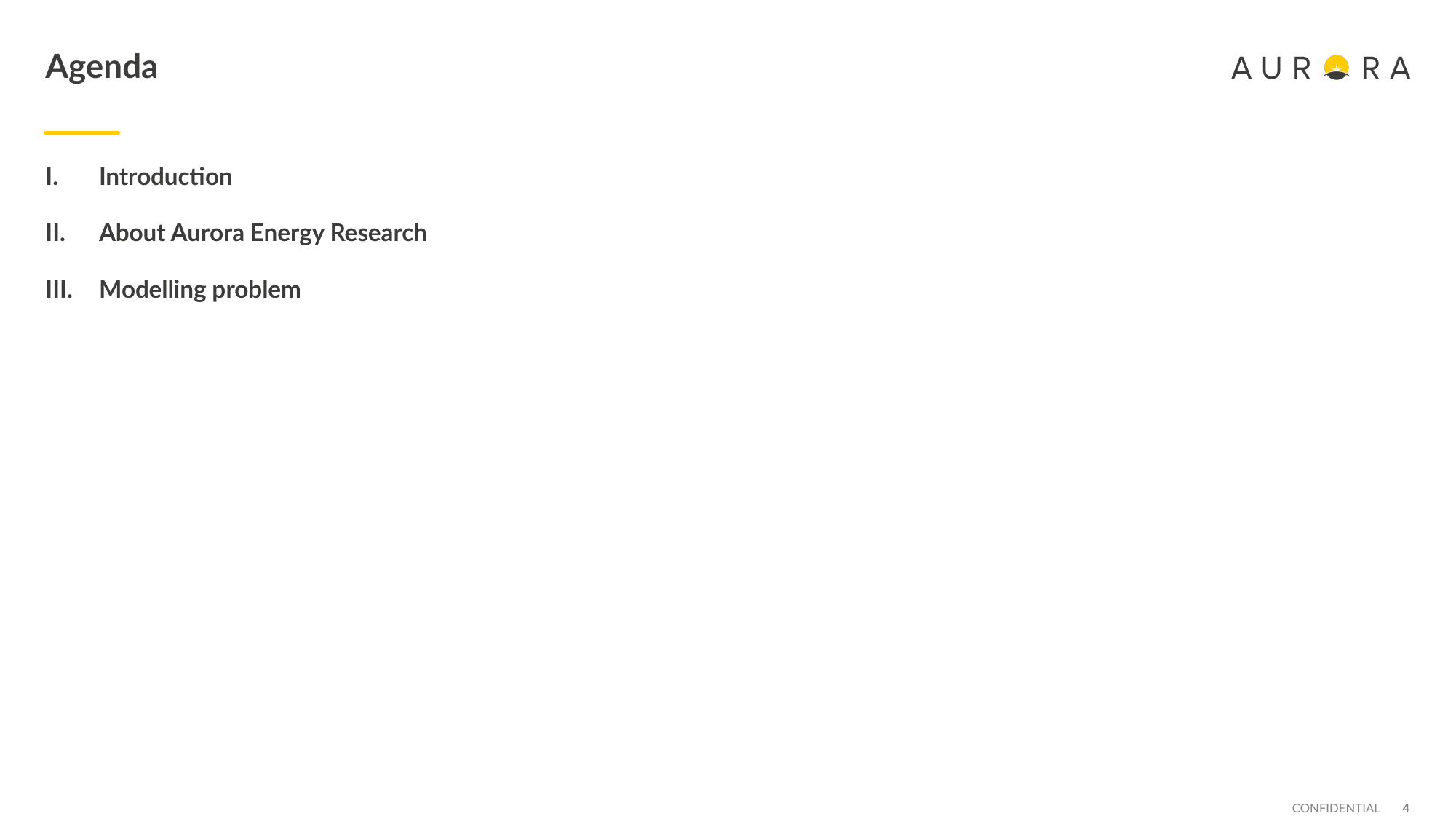

Introduction
About Aurora Energy Research
Modelling problem